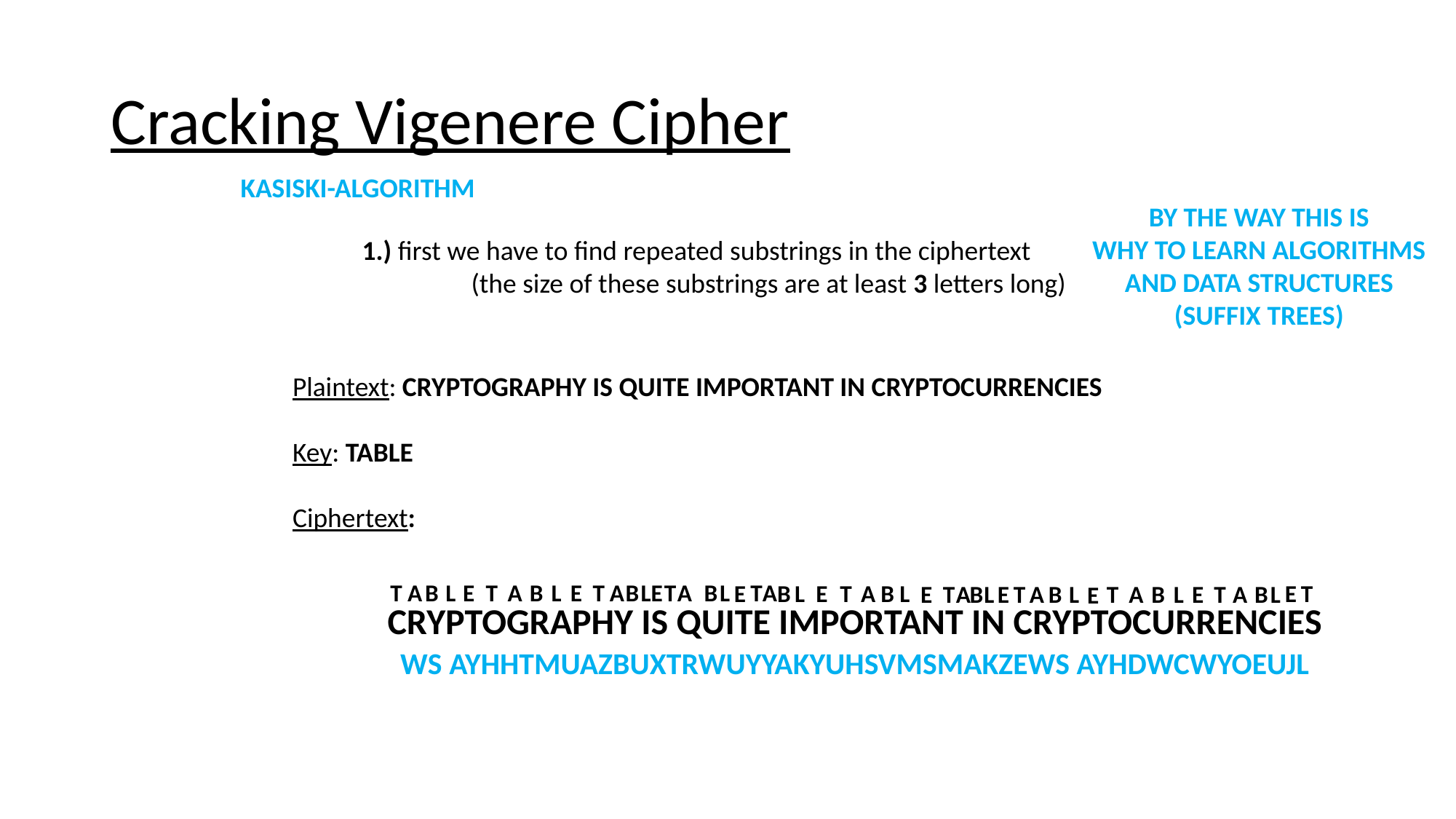

# Cracking Vigenere Cipher
KASISKI-ALGORITHM
BY THE WAY THIS IS
WHY TO LEARN ALGORITHMS
AND DATA STRUCTURES
(SUFFIX TREES)
1.) first we have to find repeated substrings in the ciphertext
	(the size of these substrings are at least 3 letters long)
Plaintext: CRYPTOGRAPHY IS QUITE IMPORTANT IN CRYPTOCURRENCIES

Key: TABLE

Ciphertext:
T
A
B
L
E
T
A
B
L
E
T
A
T
A
B
L
E
T
A
B
L
E
E
T
B
L
E
T
A
B
L
E
T
A
B
L
E
T
A
B
L
T
A
B
L
E
T
A
B
L
E
CRYPTOGRAPHY IS QUITE IMPORTANT IN CRYPTOCURRENCIES

WS AYHHTMUAZBUXTRWUYYAKYUHSVMSMAKZEWS AYHDWCWYOEUJL